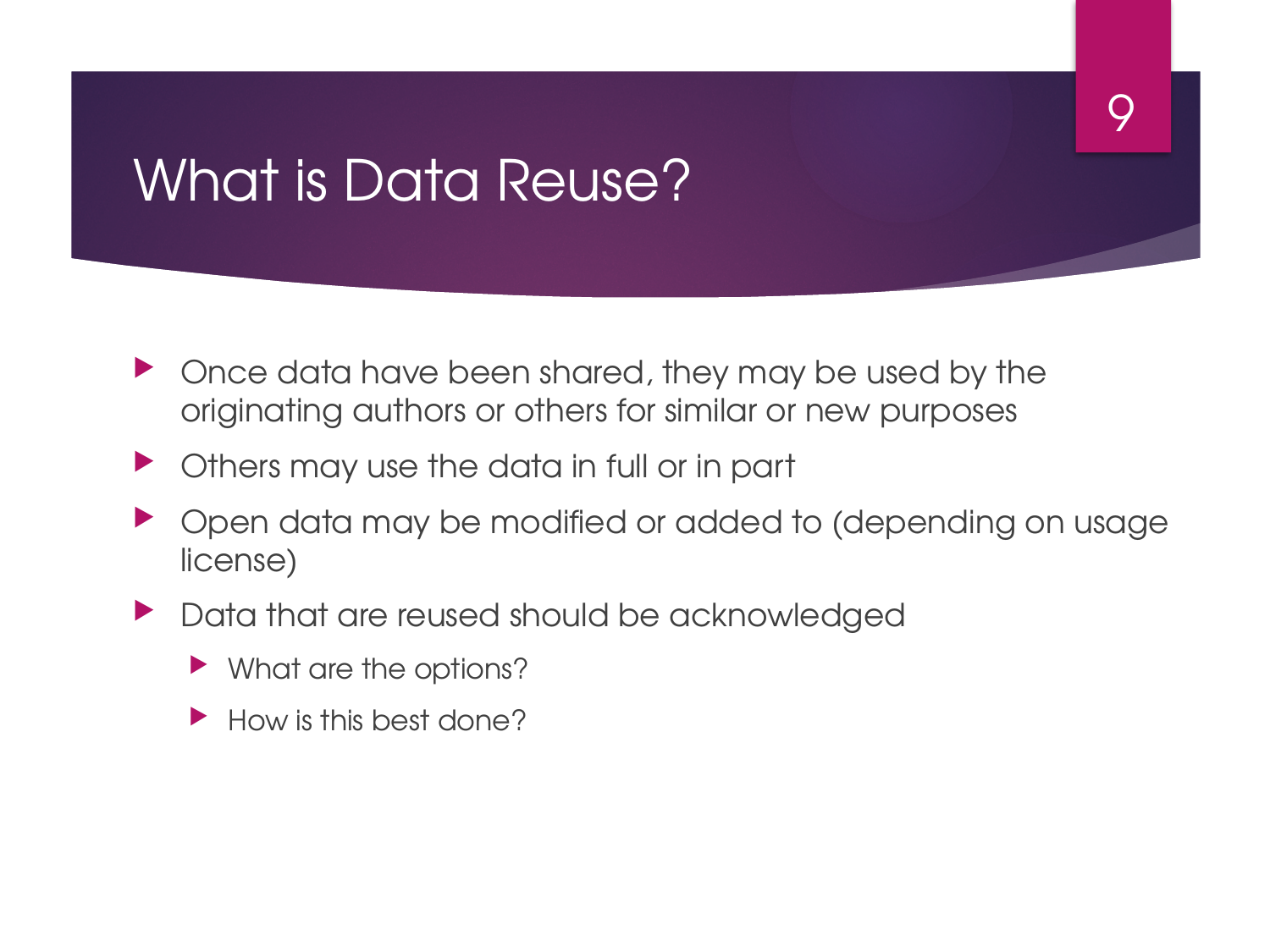

9
# What is Data Reuse?
Once data have been shared, they may be used by the originating authors or others for similar or new purposes
Others may use the data in full or in part
Open data may be modified or added to (depending on usage license)
Data that are reused should be acknowledged
What are the options?
How is this best done?